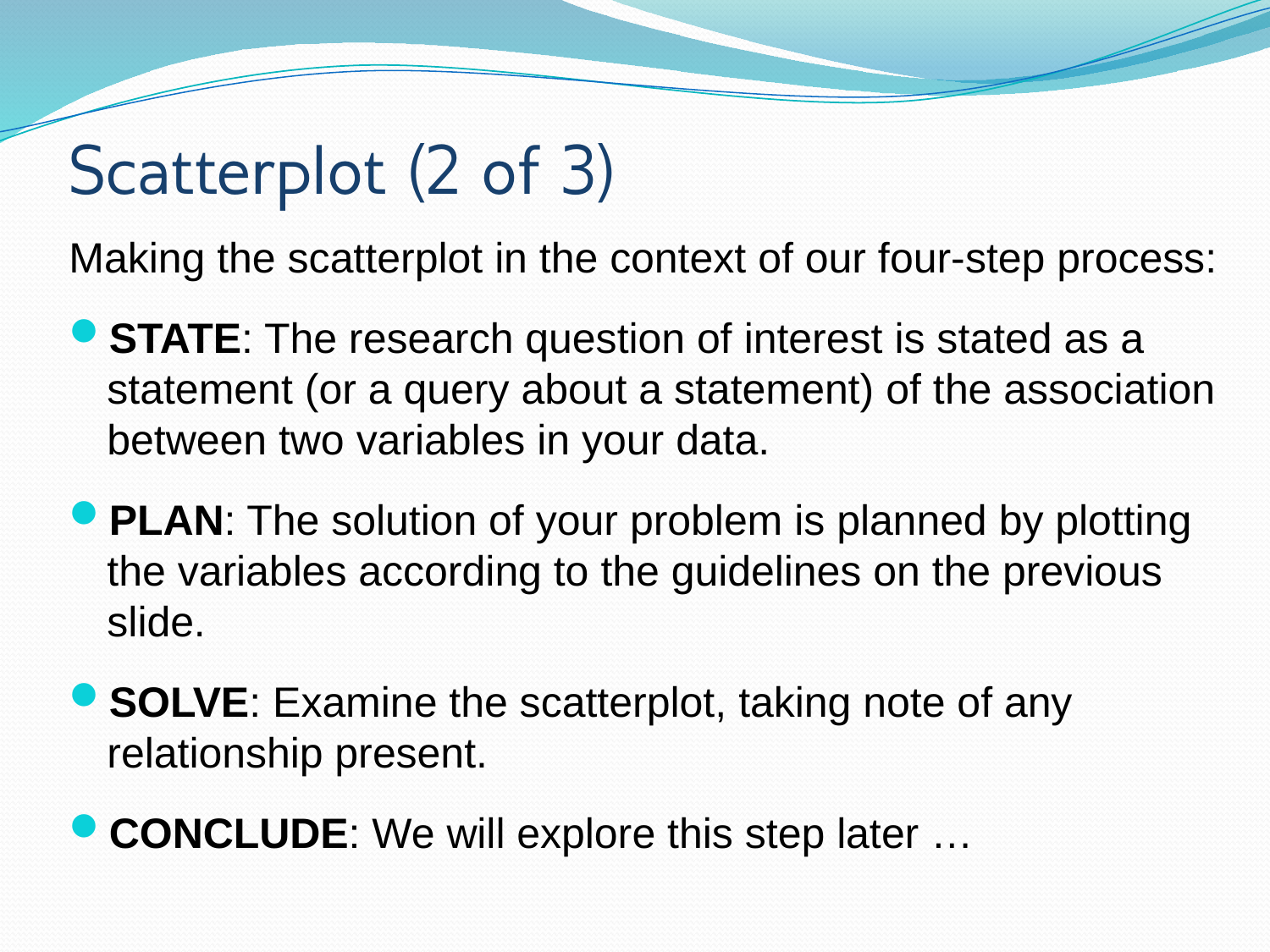

# Scatterplot (2 of 3)
Making the scatterplot in the context of our four-step process:
STATE: The research question of interest is stated as a statement (or a query about a statement) of the association between two variables in your data.
PLAN: The solution of your problem is planned by plotting the variables according to the guidelines on the previous slide.
SOLVE: Examine the scatterplot, taking note of any relationship present.
CONCLUDE: We will explore this step later …